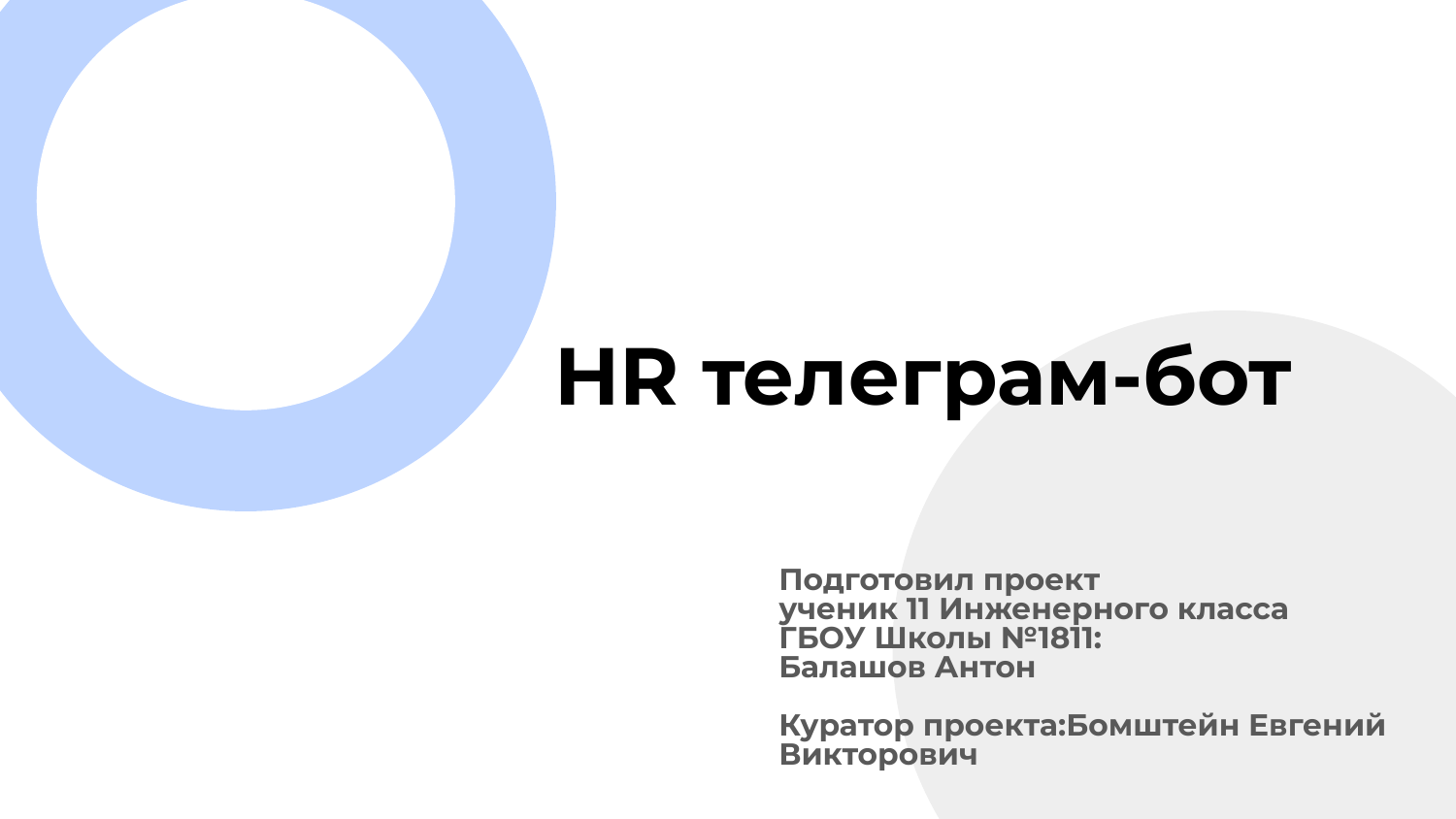

# HR телеграм-бот

Подготовил проект
ученик 11 Инженерного класса
ГБОУ Школы №1811:
Балашов Антон
Куратор проекта:Бомштейн Евгений Викторович